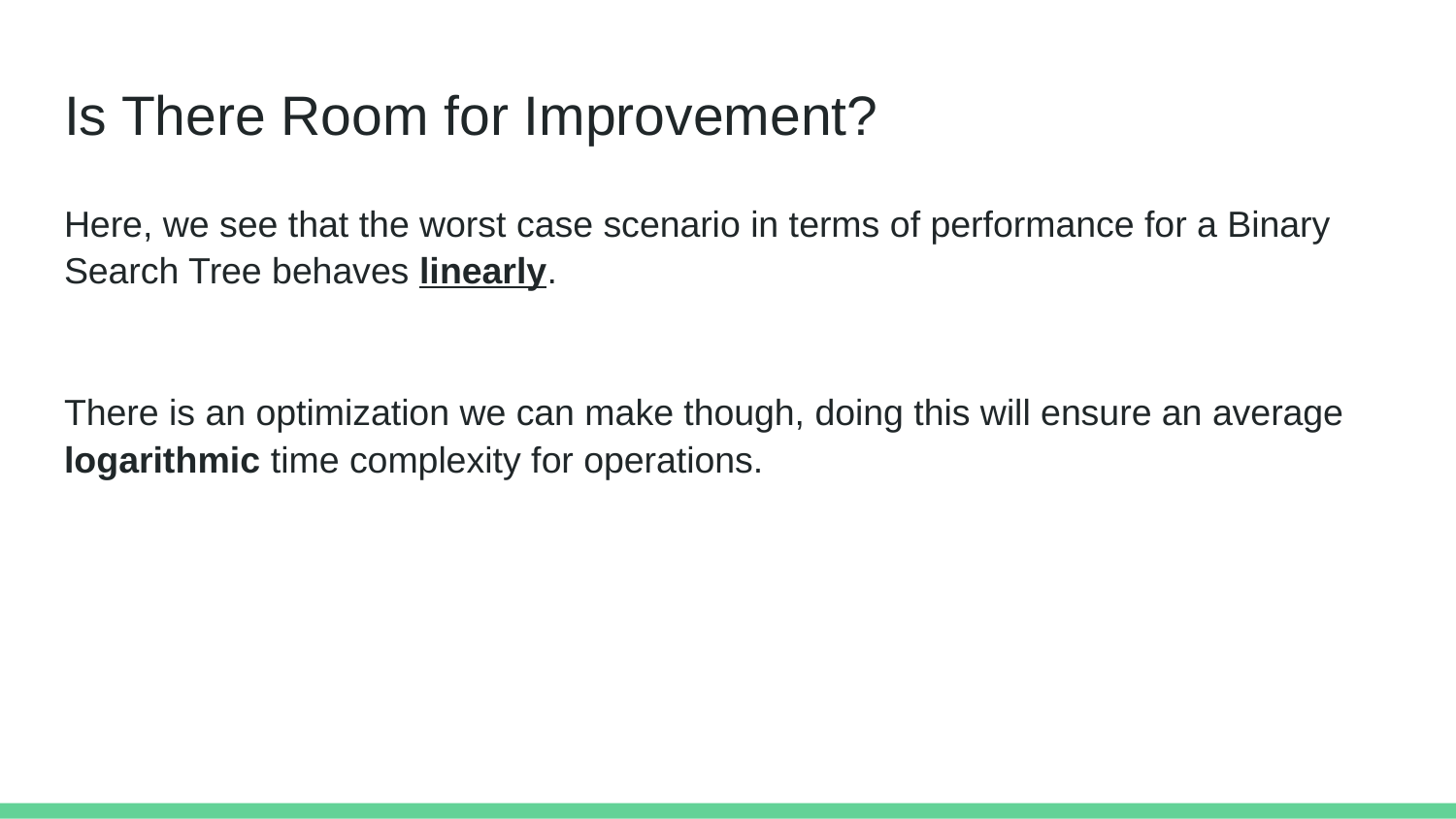

# Is There Room for Improvement?
Here, we see that the worst case scenario in terms of performance for a Binary Search Tree behaves linearly.

There is an optimization we can make though, doing this will ensure an average logarithmic time complexity for operations.